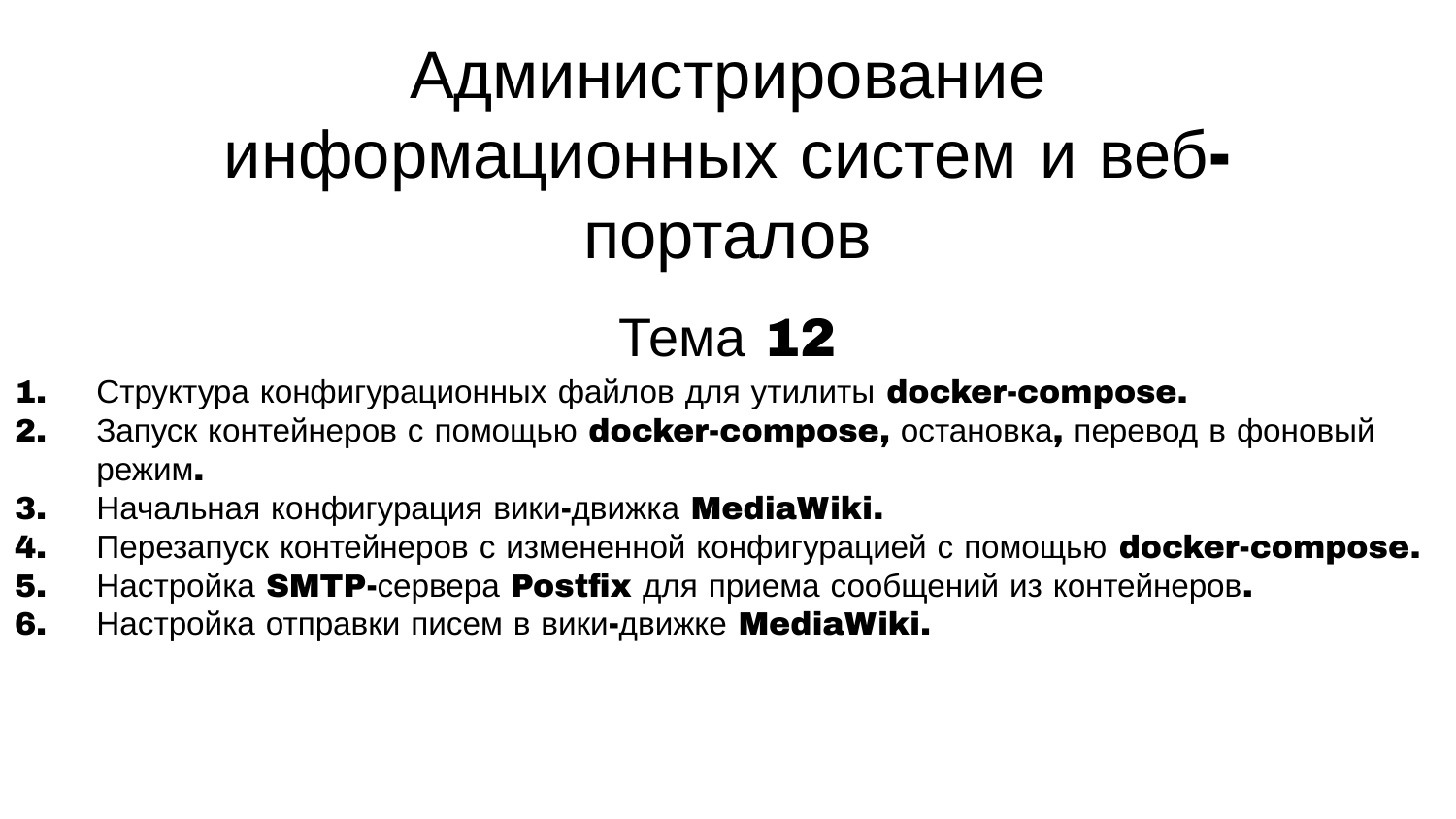

# Администрирование информационных систем и веб-порталов
Тема 12
Структура конфигурационных файлов для утилиты docker-compose.
Запуск контейнеров с помощью docker-compose, остановка, перевод в фоновый режим.
Начальная конфигурация вики-движка MediaWiki.
Перезапуск контейнеров с измененной конфигурацией с помощью docker-compose.
Настройка SMTP-сервера Postfix для приема сообщений из контейнеров.
Настройка отправки писем в вики-движке MediaWiki.